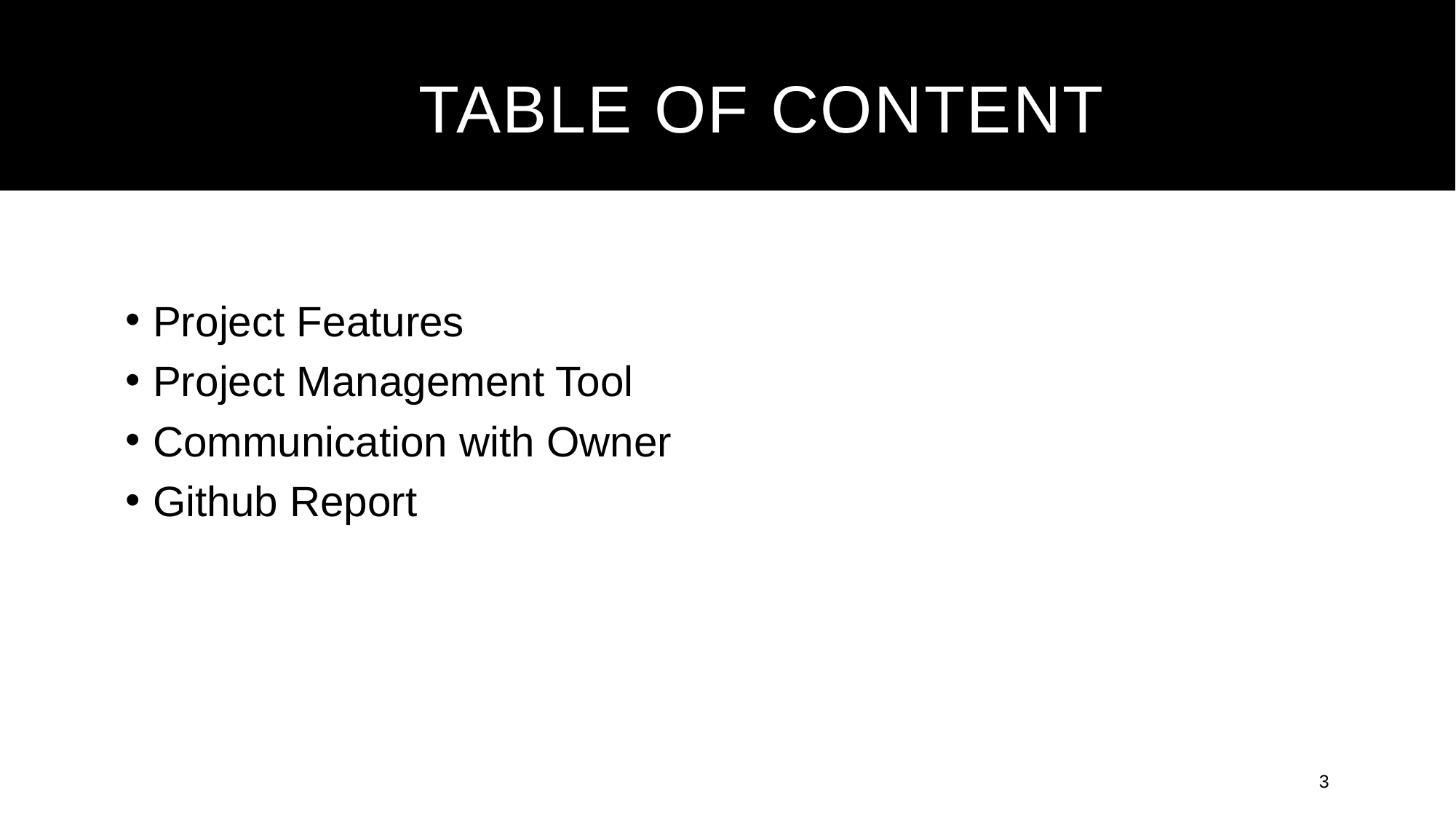

# Table of content

Project Features
Project Management Tool
Communication with Owner
Github Report
3